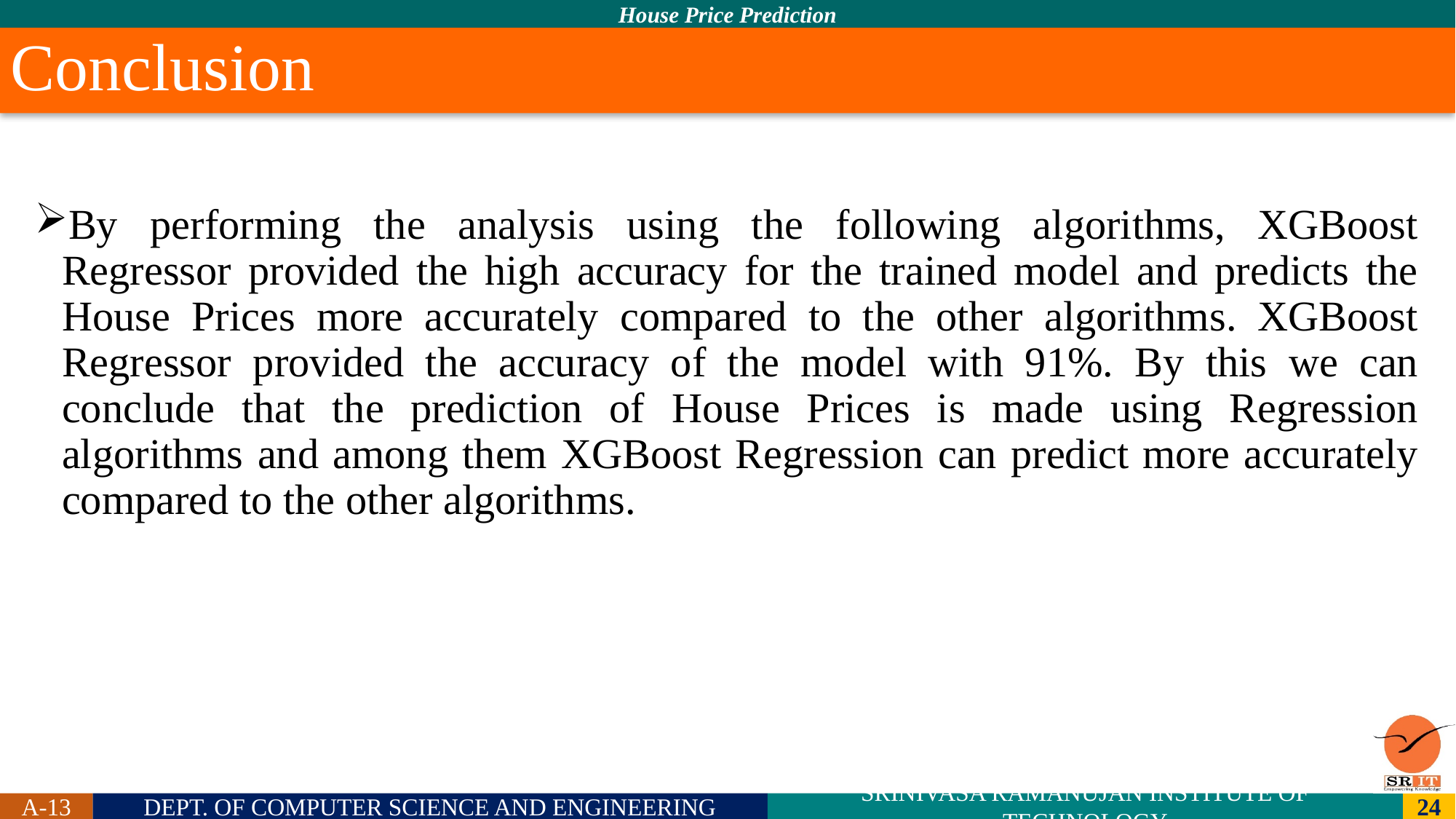

# Conclusion

By performing the analysis using the following algorithms, XGBoost Regressor provided the high accuracy for the trained model and predicts the House Prices more accurately compared to the other algorithms. XGBoost Regressor provided the accuracy of the model with 91%. By this we can conclude that the prediction of House Prices is made using Regression algorithms and among them XGBoost Regression can predict more accurately compared to the other algorithms.